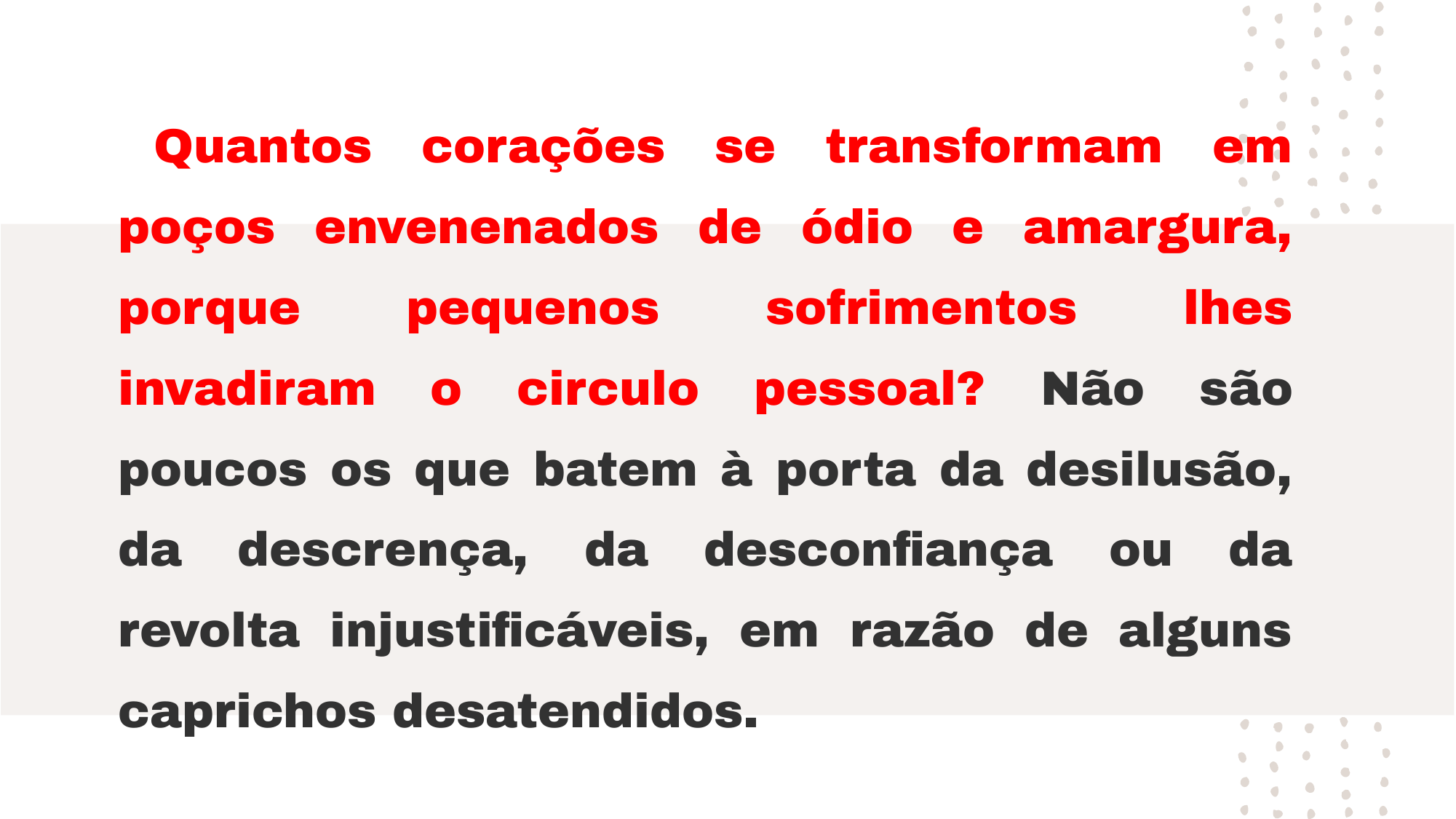

Quantos corações se transformam em poços envenenados de ódio e amargura, porque pequenos sofrimentos lhes invadiram o circulo pessoal? Não são poucos os que batem à porta da desilusão, da descrença, da desconfiança ou da revolta injustificáveis, em razão de alguns caprichos desatendidos.